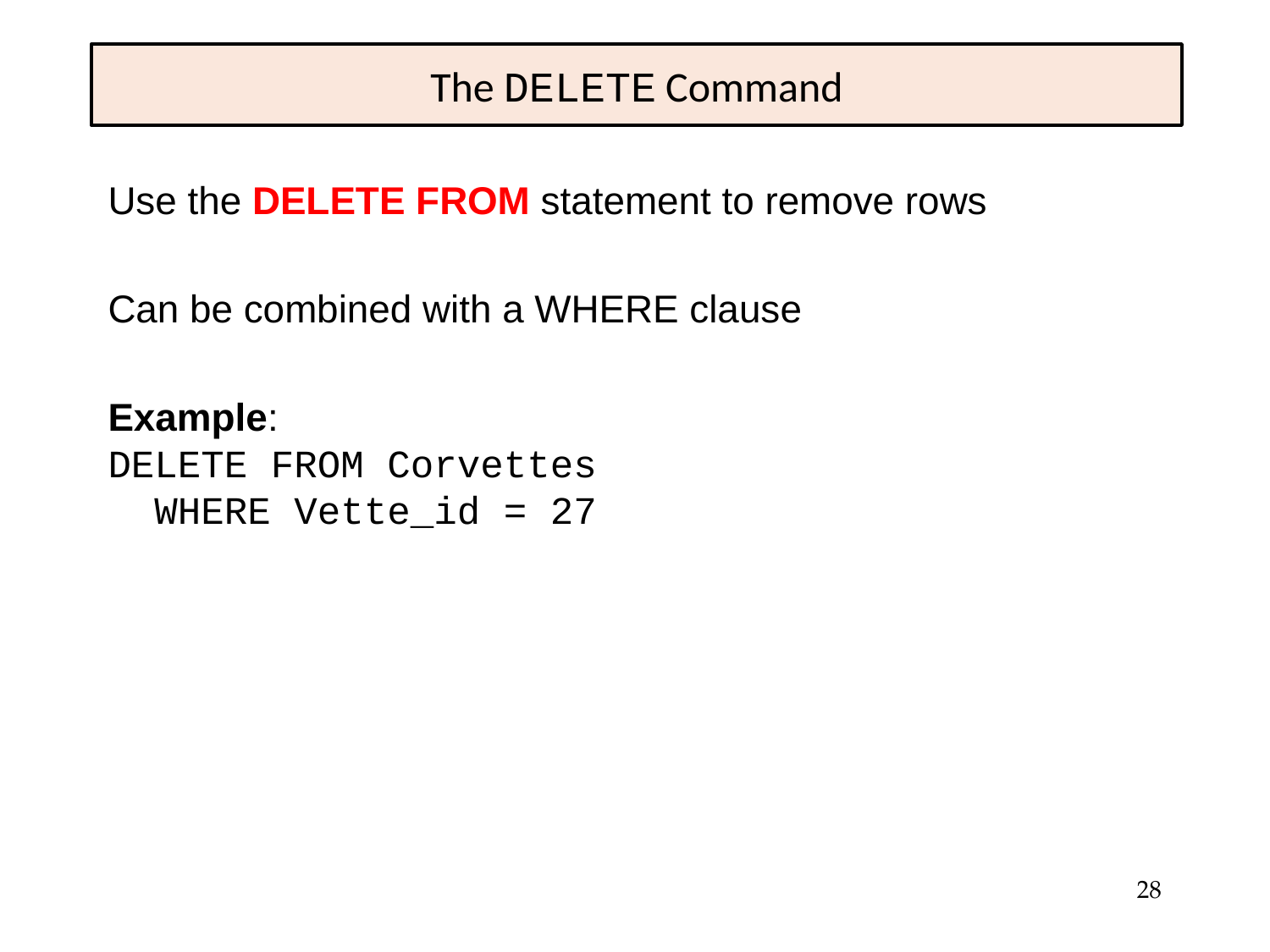

# The DELETE Command

Use the DELETE FROM statement to remove rows

Can be combined with a WHERE clause

Example:
DELETE FROM Corvettes
  WHERE Vette_id = 27

28